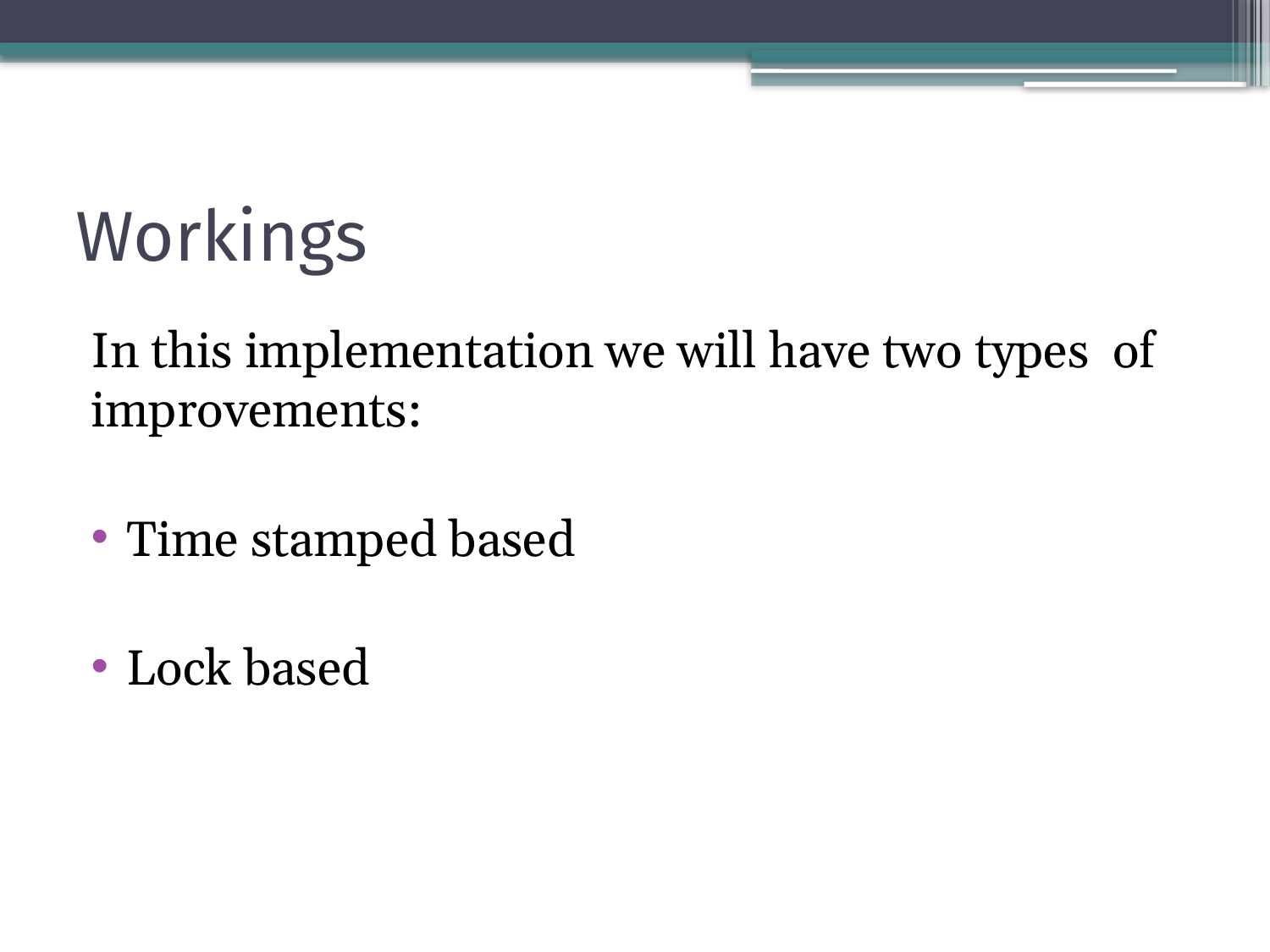

# Workings
In this implementation we will have two types  of improvements:

Time stamped based

Lock based